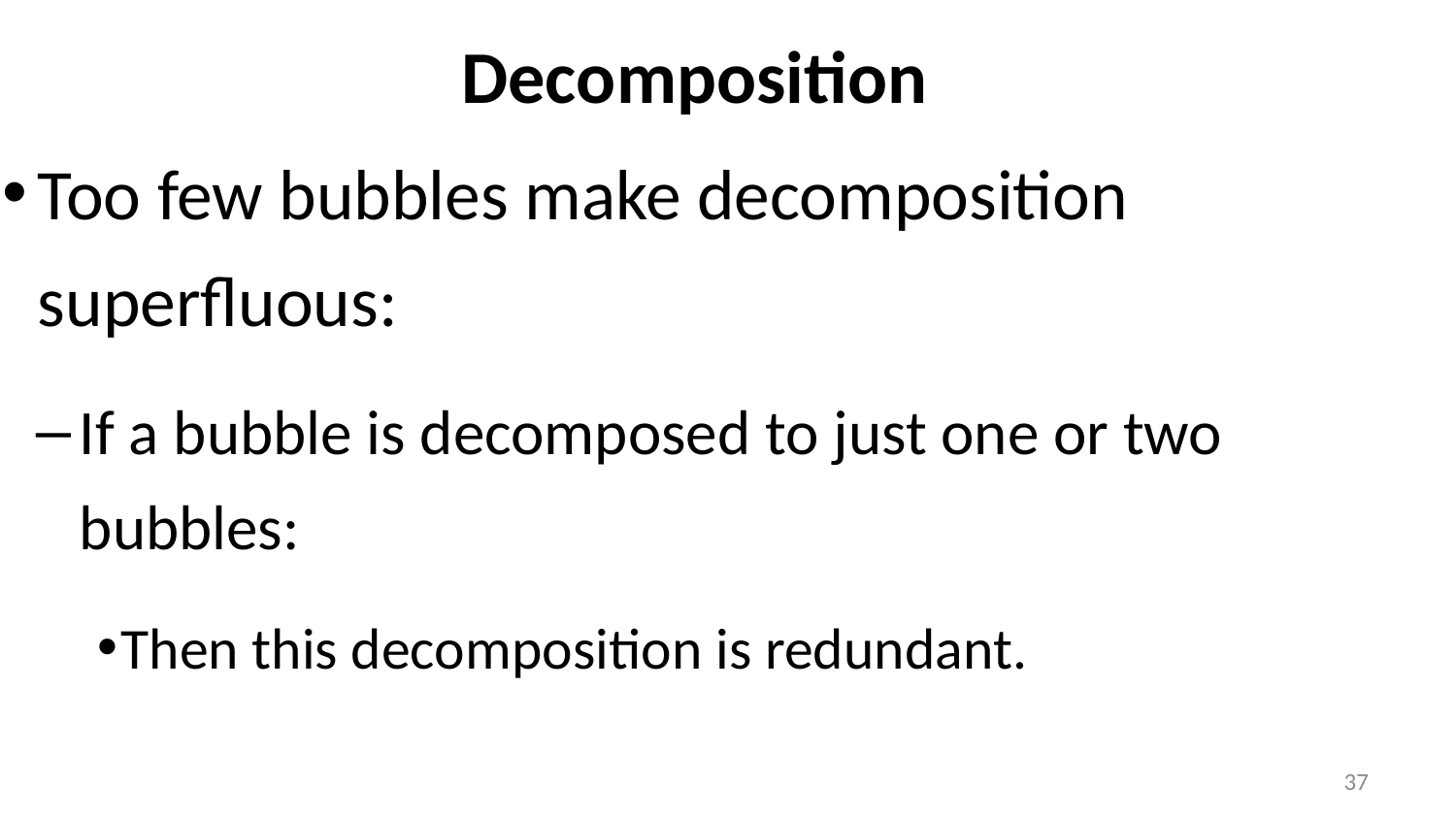

# Decomposition
Too few bubbles make decomposition superfluous:
If a bubble is decomposed to just one or two bubbles:
Then this decomposition is redundant.
37